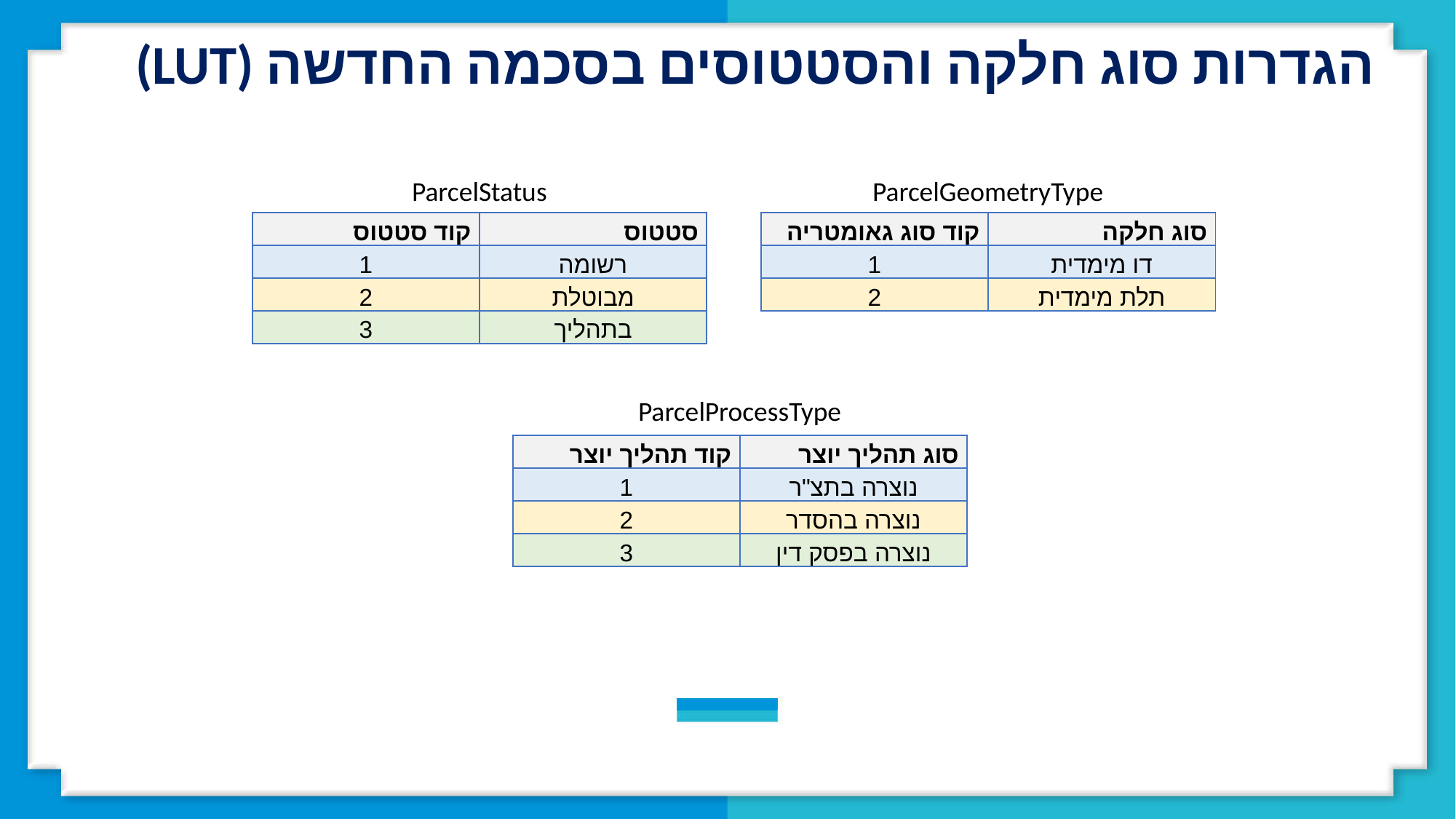

הגדרות סוג חלקה והסטטוסים בסכמה החדשה (LUT)
ParcelStatus
ParcelGeometryType
| קוד סטטוס | סטטוס |
| --- | --- |
| 1 | רשומה |
| 2 | מבוטלת |
| 3 | בתהליך |
| קוד סוג גאומטריה | סוג חלקה |
| --- | --- |
| 1 | דו מימדית |
| 2 | תלת מימדית |
ParcelProcessType
| קוד תהליך יוצר | סוג תהליך יוצר |
| --- | --- |
| 1 | נוצרה בתצ"ר |
| 2 | נוצרה בהסדר |
| 3 | נוצרה בפסק דין |